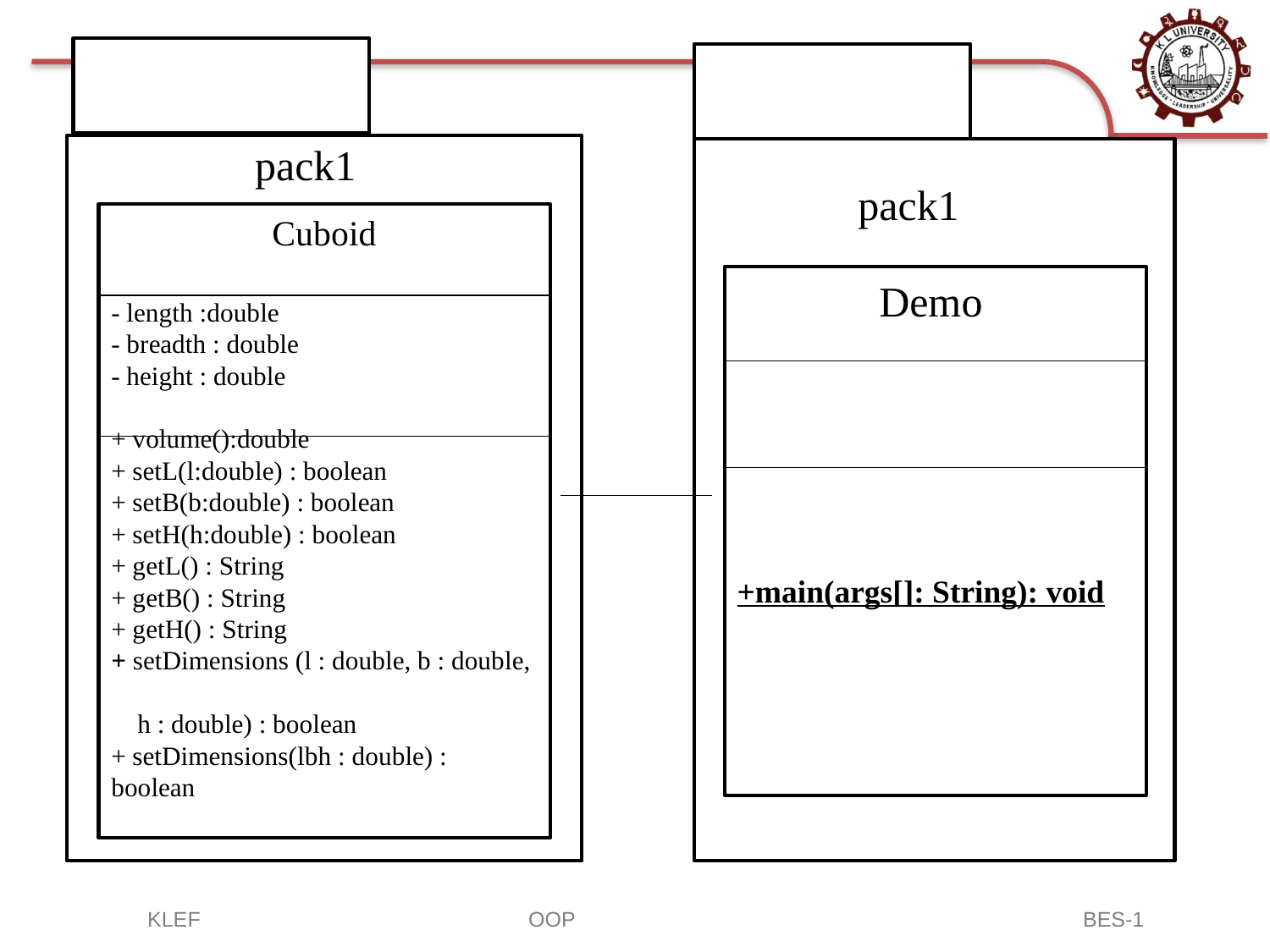

Sample

Cuboid

- length :double
- breadth : double
- height : double

+ volume():double
+ setL(l:double) : boolean
+ setB(b:double) : boolean
+ setH(h:double) : boolean
+ getL() : String
+ getB() : String
+ getH() : String
+ setDimensions (l : double, b : double,
    h : double) : boolean
+ setDimensions(lbh : double) : boolean

Sample

pappack

+main(args[]: String): void

pack1
pack1
Demo
KLEF                                                 	OOP                                                                                      BES-1